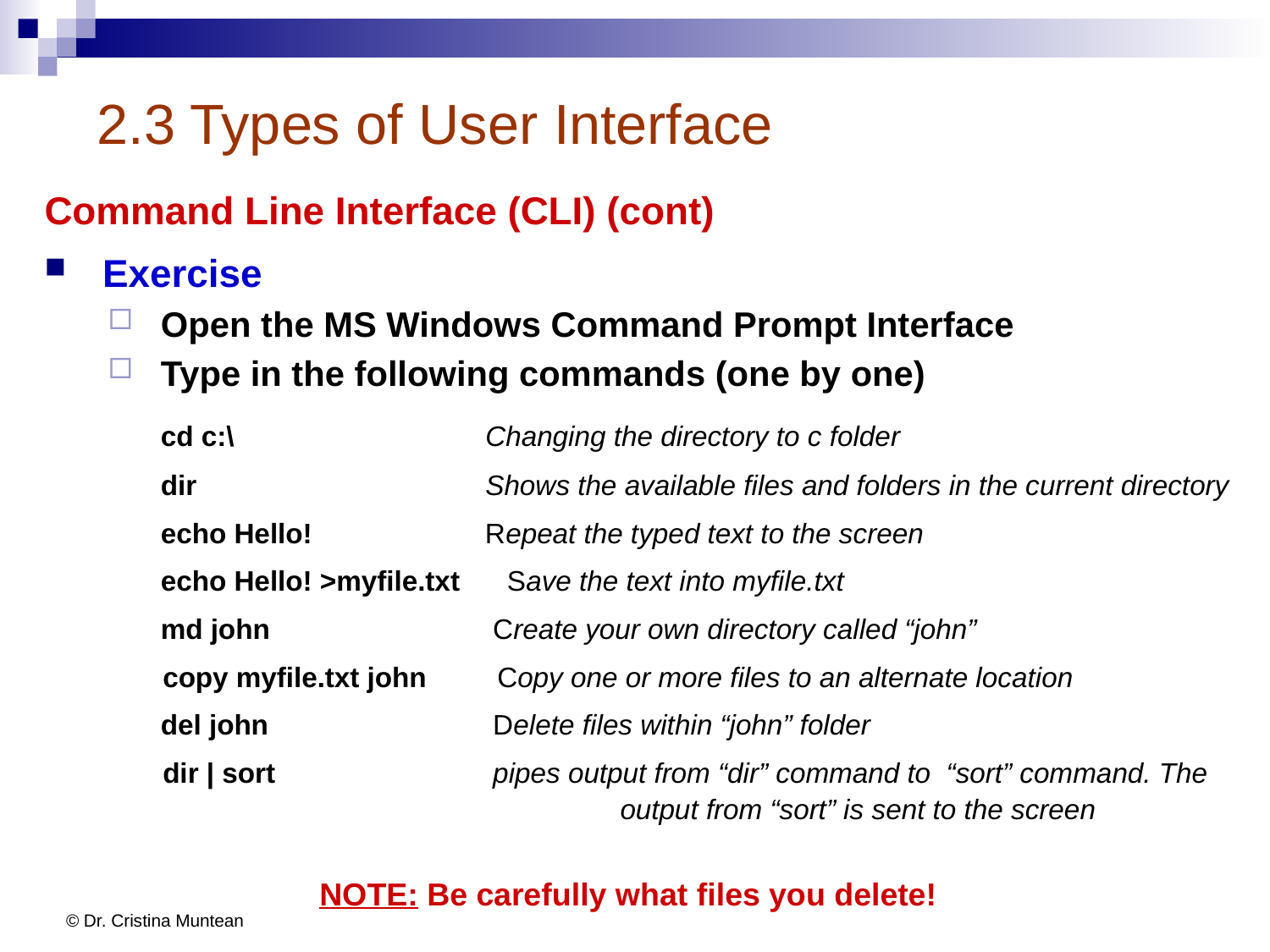

# 2.3 Types of User Interface
Command Line Interface (CLI) (cont)
Exercise
Open the MS Windows Command Prompt Interface
Type in the following commands (one by one)
	cd c:\		         Changing the directory to c folder
	dir		         Shows the available files and folders in the current directory
	echo Hello!	         Repeat the typed text to the screen
	echo Hello! >myfile.txt      Save the text into myfile.txt
	md john		          Create your own directory called “john”
       copy myfile.txt john         Copy one or more files to an alternate location
	del john		          Delete files within “john” folder
       dir | sort		          pipes output from “dir” command to  “sort” command. The
				          output from “sort” is sent to the screen
NOTE: Be carefully what files you delete!